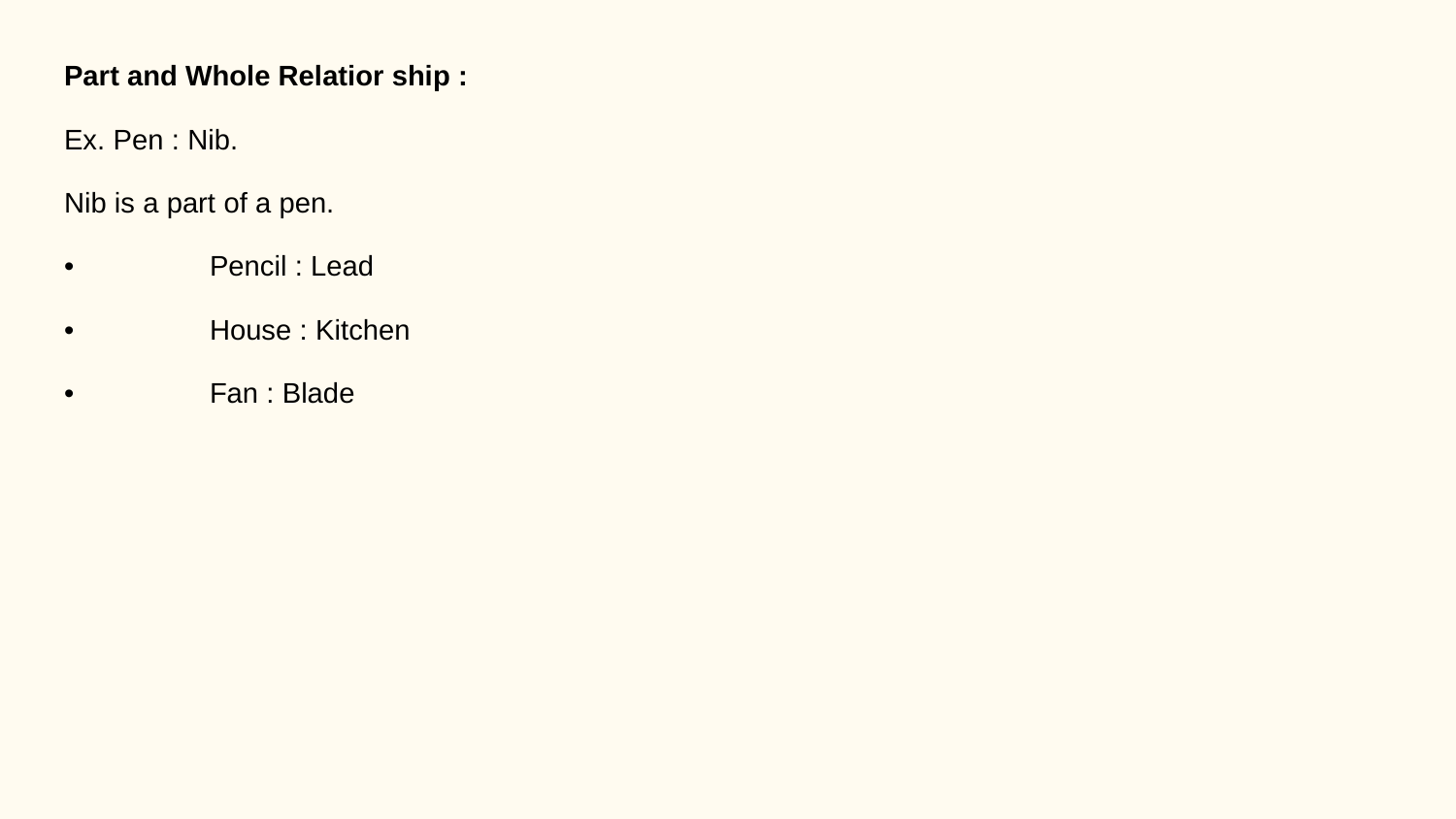

Part and Whole Relatior ship :
Ex. Pen : Nib.
Nib is a part of a pen.
•	Pencil : Lead
•	House : Kitchen
•	Fan : Blade